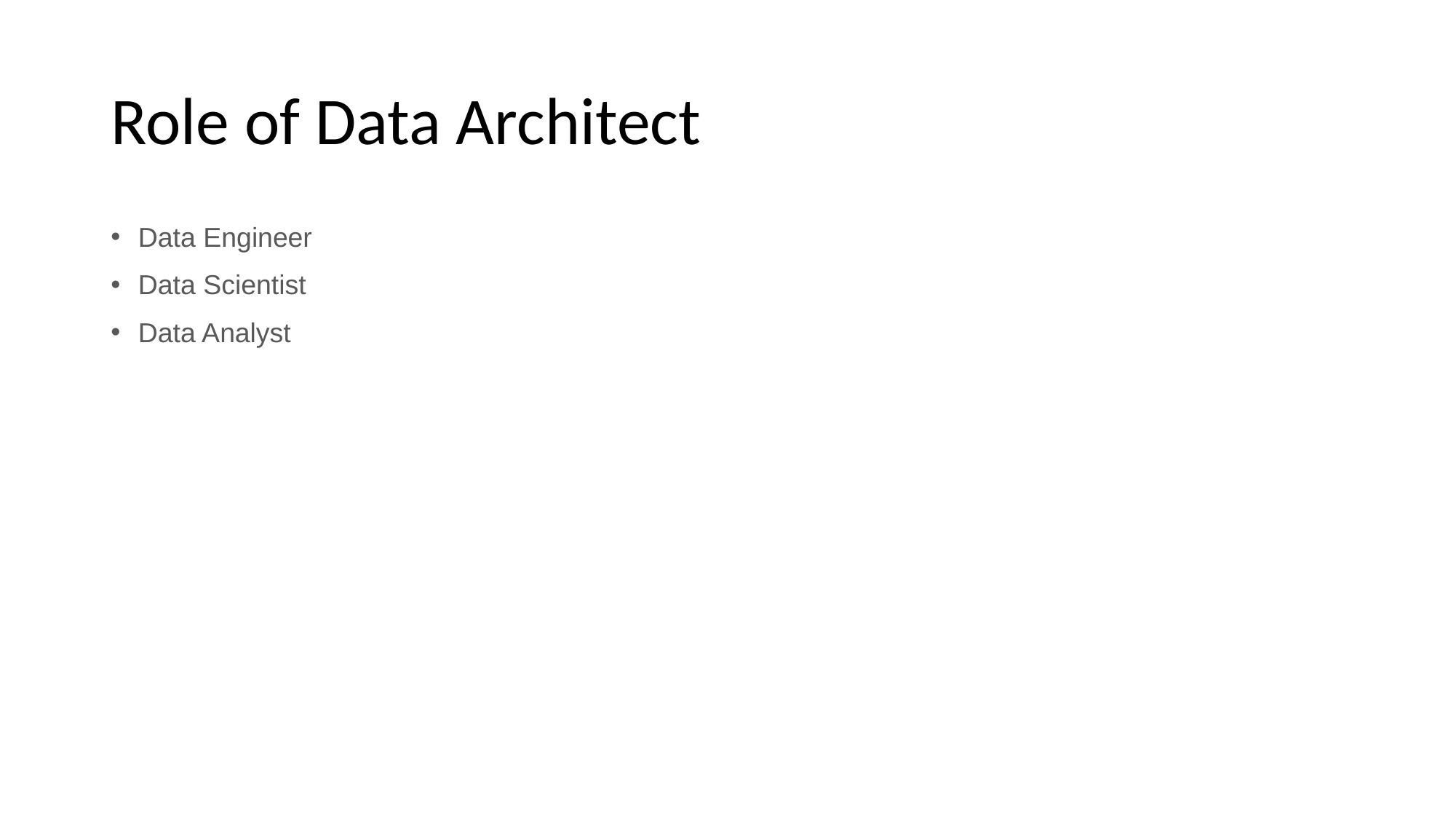

# Role of Data Architect
Data Engineer
Data Scientist
Data Analyst